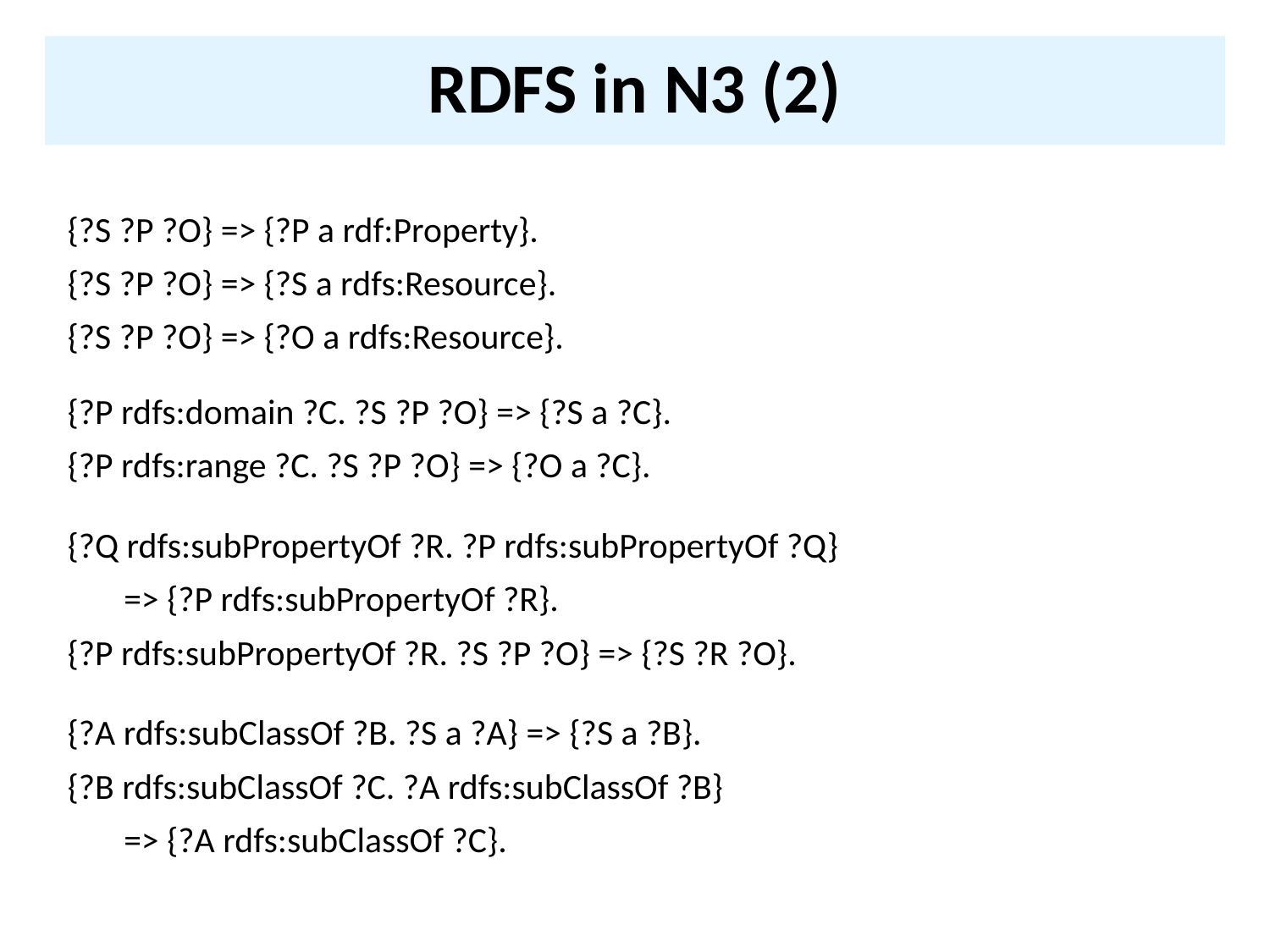

# RDFS in N3 (2)
{?S ?P ?O} => {?P a rdf:Property}.
{?S ?P ?O} => {?S a rdfs:Resource}.
{?S ?P ?O} => {?O a rdfs:Resource}.

{?P rdfs:domain ?C. ?S ?P ?O} => {?S a ?C}.
{?P rdfs:range ?C. ?S ?P ?O} => {?O a ?C}.

{?Q rdfs:subPropertyOf ?R. ?P rdfs:subPropertyOf ?Q}
       => {?P rdfs:subPropertyOf ?R}.
{?P rdfs:subPropertyOf ?R. ?S ?P ?O} => {?S ?R ?O}.

{?A rdfs:subClassOf ?B. ?S a ?A} => {?S a ?B}.
{?B rdfs:subClassOf ?C. ?A rdfs:subClassOf ?B}
       => {?A rdfs:subClassOf ?C}.